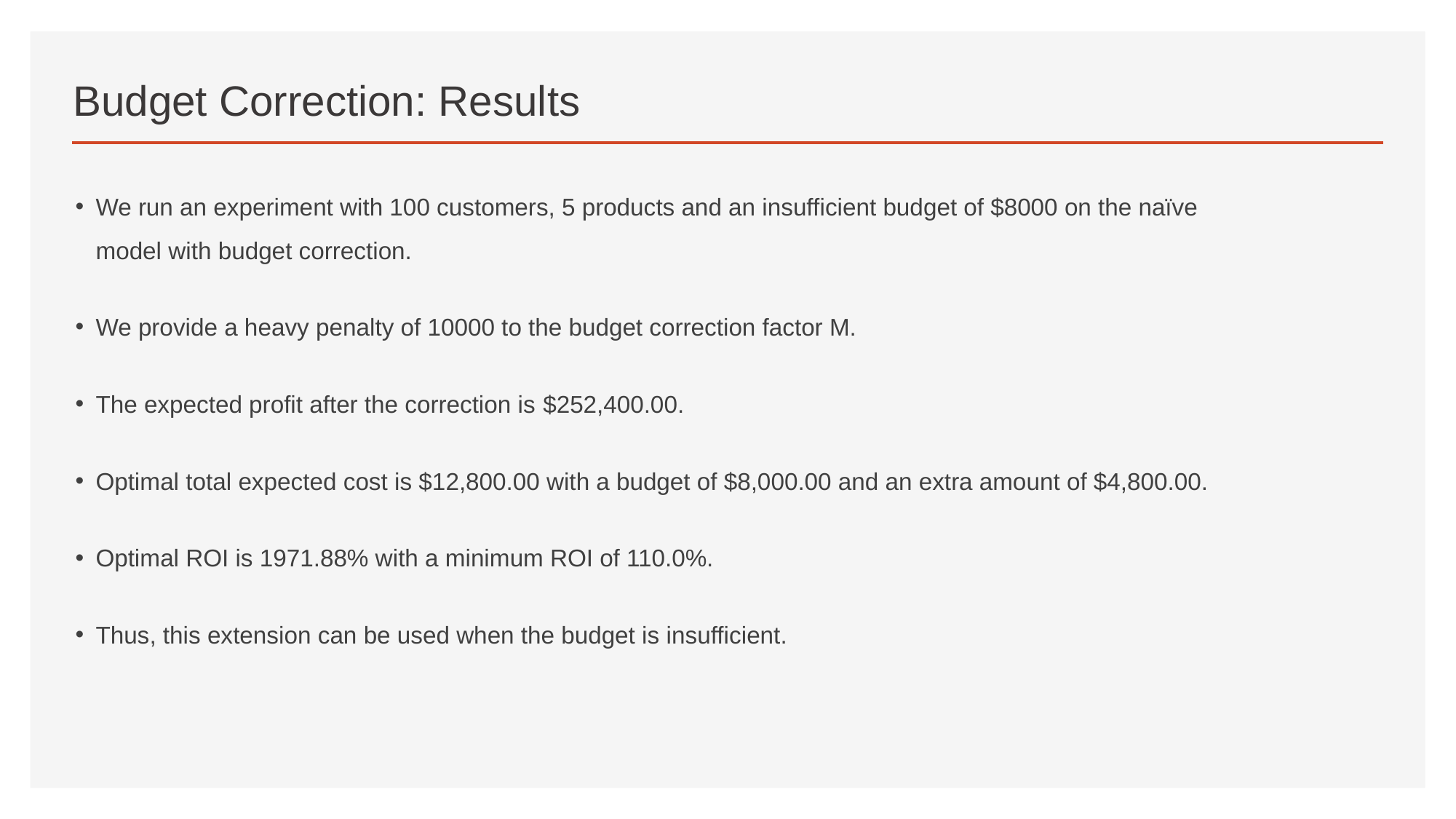

# Budget Correction: Results
We run an experiment with 100 customers, 5 products and an insufficient budget of $8000 on the naïve model with budget correction.
We provide a heavy penalty of 10000 to the budget correction factor M.
The expected profit after the correction is $252,400.00.
Optimal total expected cost is $12,800.00 with a budget of $8,000.00 and an extra amount of $4,800.00.
Optimal ROI is 1971.88% with a minimum ROI of 110.0%.
Thus, this extension can be used when the budget is insufficient.